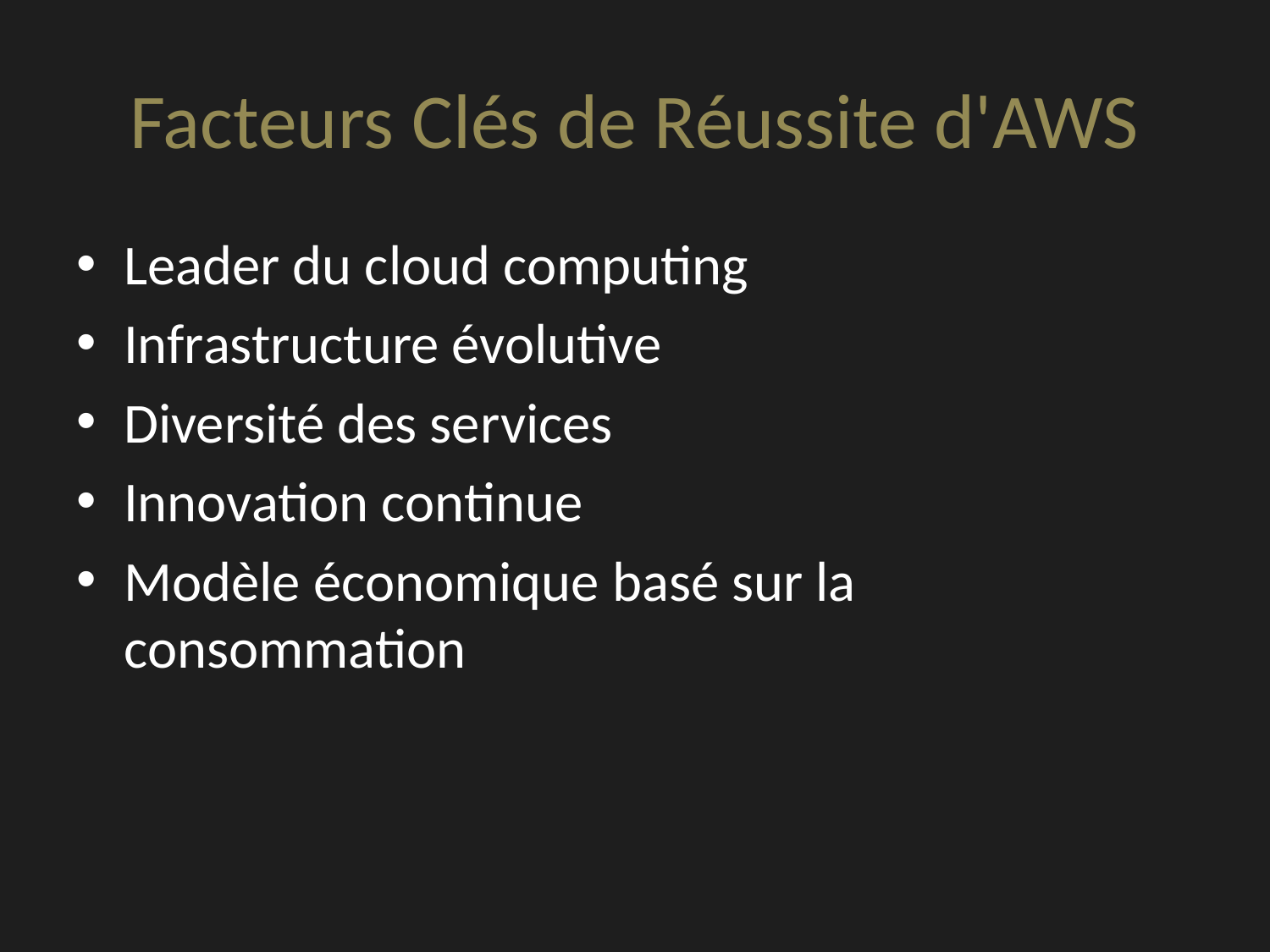

# Facteurs Clés de Réussite d'AWS
Leader du cloud computing
Infrastructure évolutive
Diversité des services
Innovation continue
Modèle économique basé sur la consommation